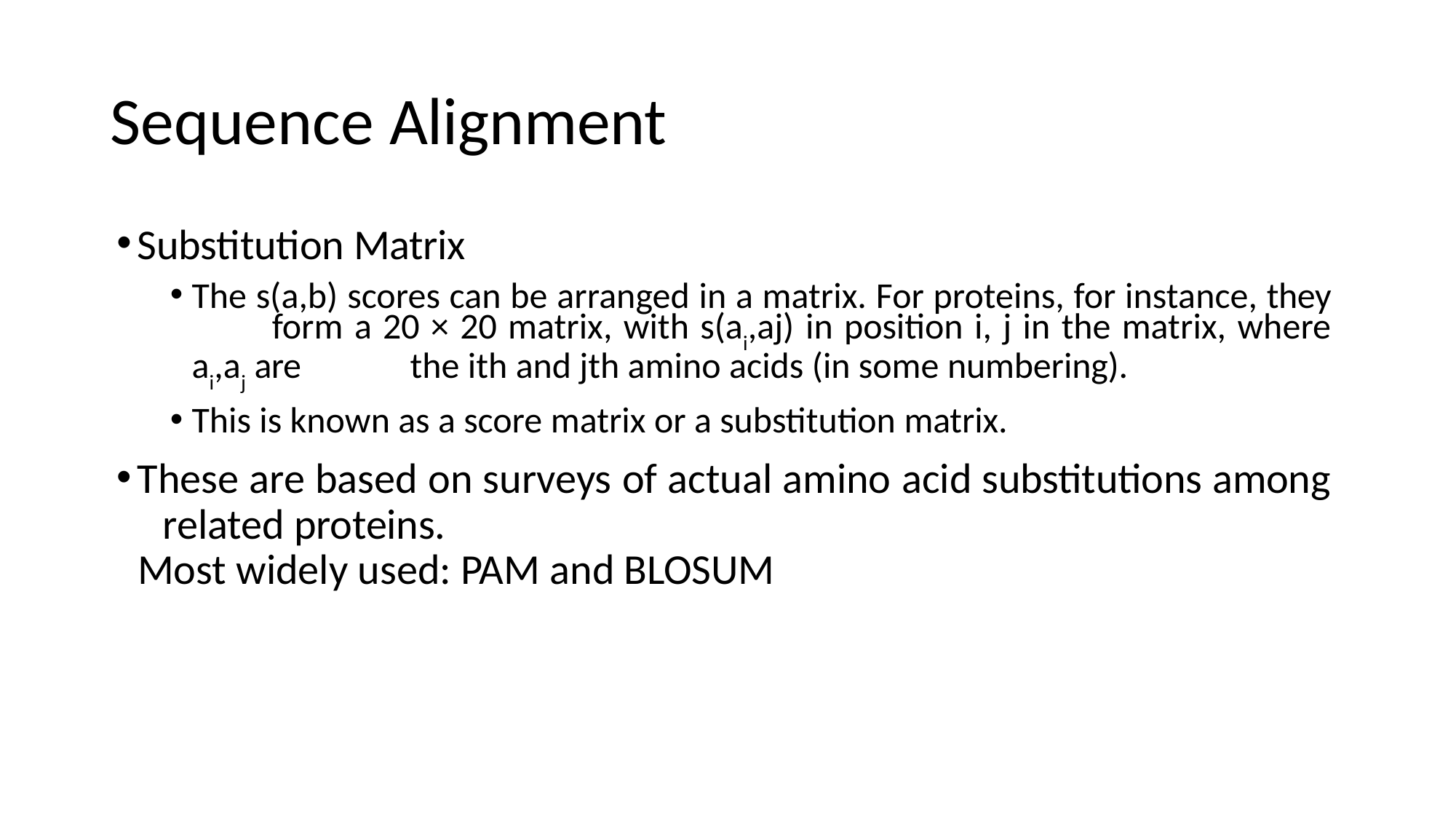

# Sequence Alignment
Substitution Matrix
The s(a,b) scores can be arranged in a matrix. For proteins, for instance, they 	form a 20 × 20 matrix, with s(ai,aj) in position i, j in the matrix, where ai,aj are 	the ith and jth amino acids (in some numbering).
This is known as a score matrix or a substitution matrix.
These are based on surveys of actual amino acid substitutions among 	related proteins.
Most widely used: PAM and BLOSUM